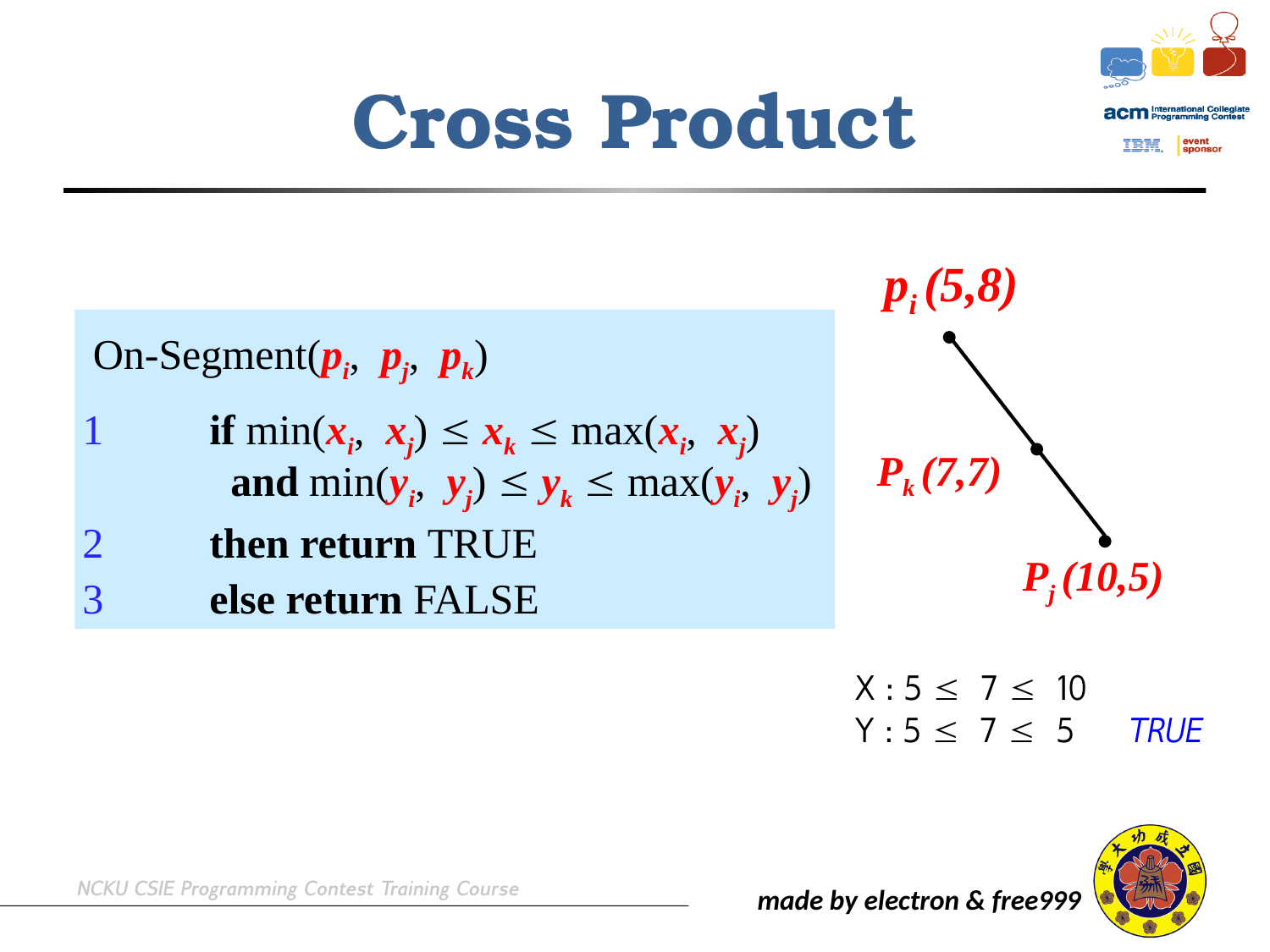

# Cross Product
pi (5,8)
 On-Segment(pi,  pj,  pk)
1	if min(xi,  xj) ≤ xk ≤ max(xi,  xj)
	  and min(yi,  yj) ≤ yk ≤ max(yi,  yj)
2	then return TRUE
3	else return FALSE

Pk (7,7)

Pj (10,5)
X : 5 ≤  7 ≤  10
Y : 5 ≤  7 ≤  5     TRUE
NCKU CSIE Programming Contest Training Course